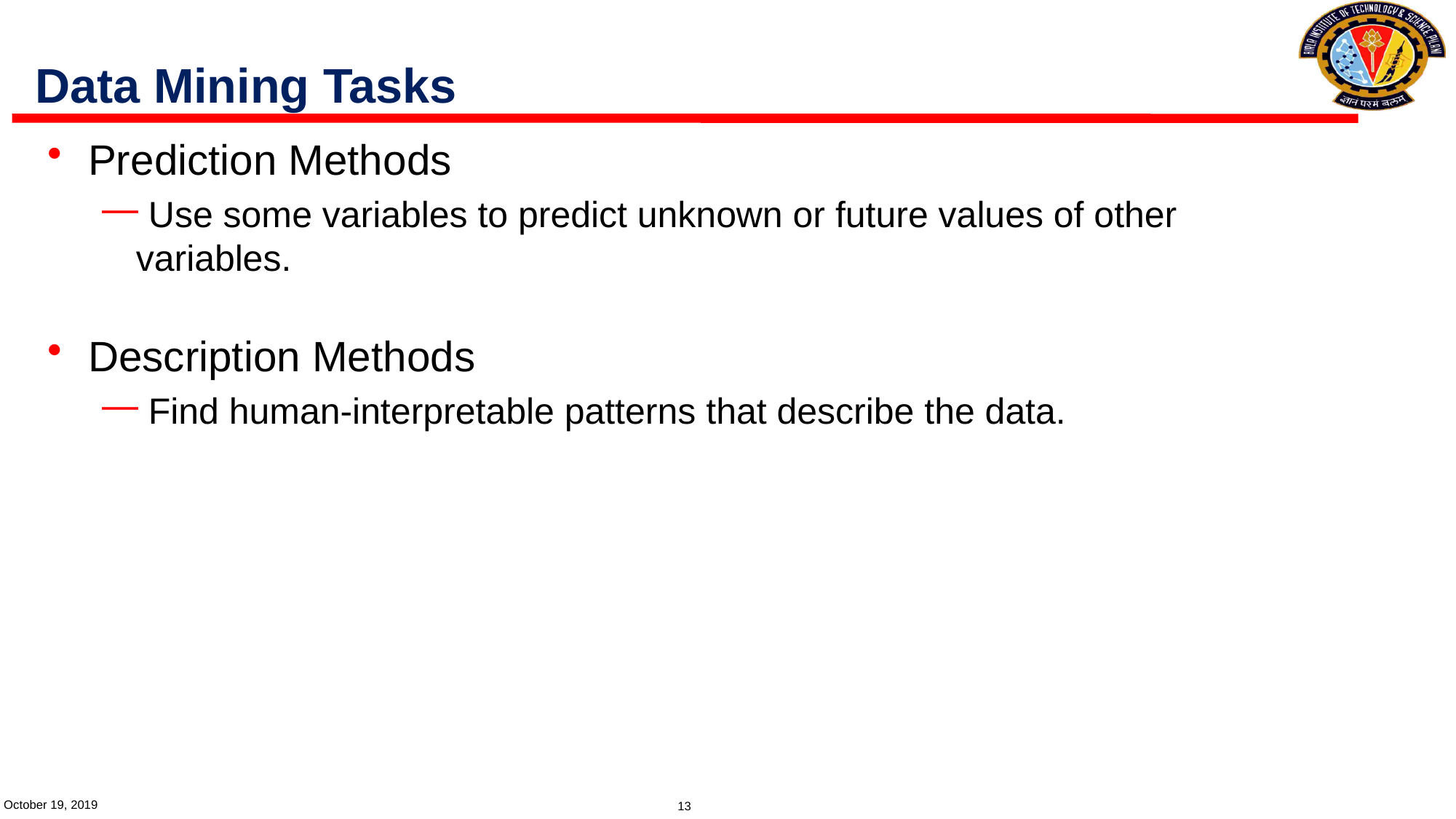

# Data Mining Tasks
Prediction Methods
 Use some variables to predict unknown or future values of other variables.

Description Methods
 Find human-interpretable patterns that describe the data.